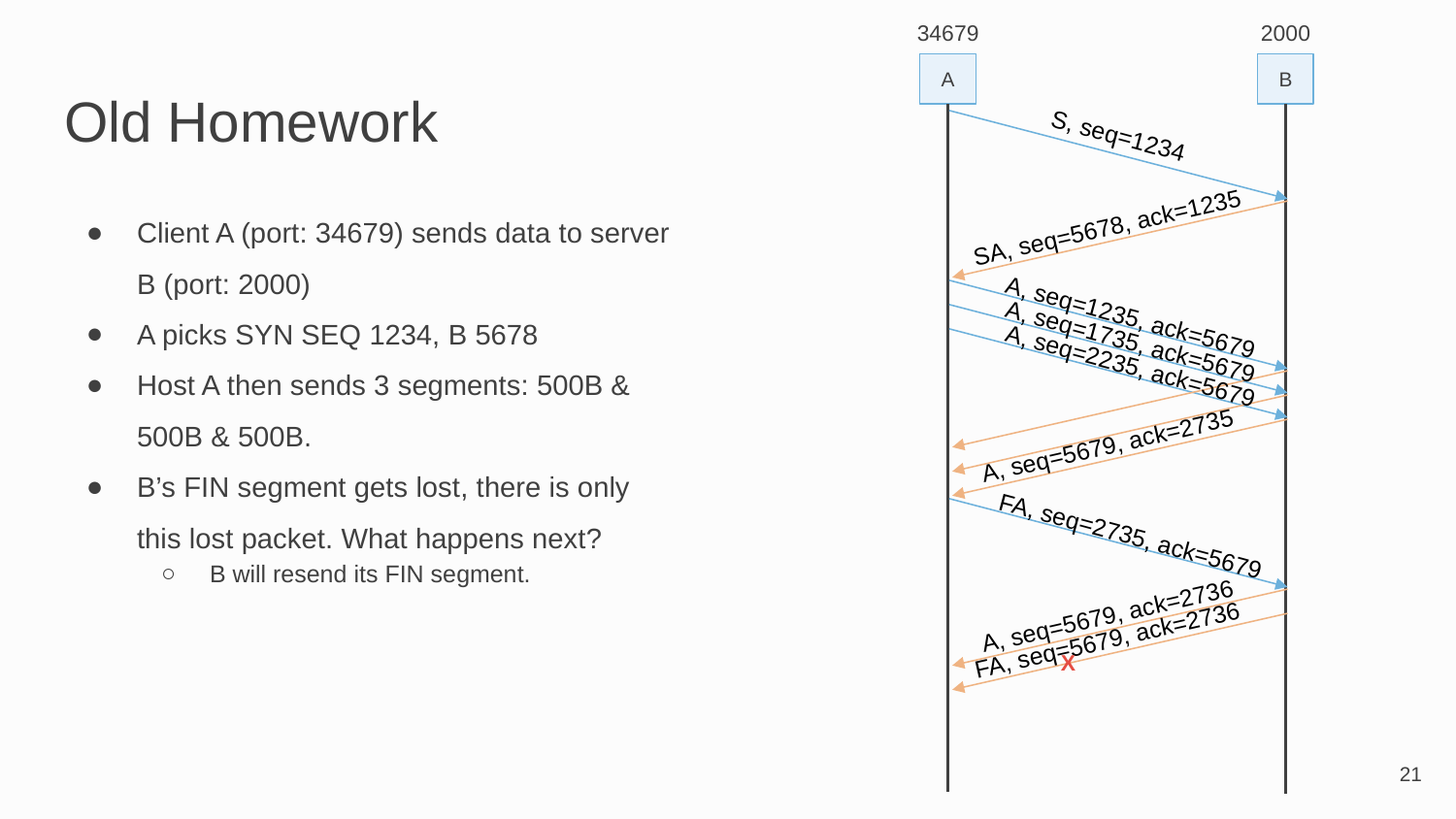

34679
2000
A
B
# Old Homework
S, seq=1234
Client A (port: 34679) sends data to server B (port: 2000)
A picks SYN SEQ 1234, B 5678
Host A then sends 3 segments: 500B & 500B & 500B.
B’s FIN segment gets lost, there is only this lost packet. What happens next?
B will resend its FIN segment.
SA, seq=5678, ack=1235
A, seq=1235, ack=5679
A, seq=1735, ack=5679
A, seq=2235, ack=5679
A, seq=5679, ack=2735
FA, seq=2735, ack=5679
A, seq=5679, ack=2736
FA, seq=5679, ack=2736
X
21